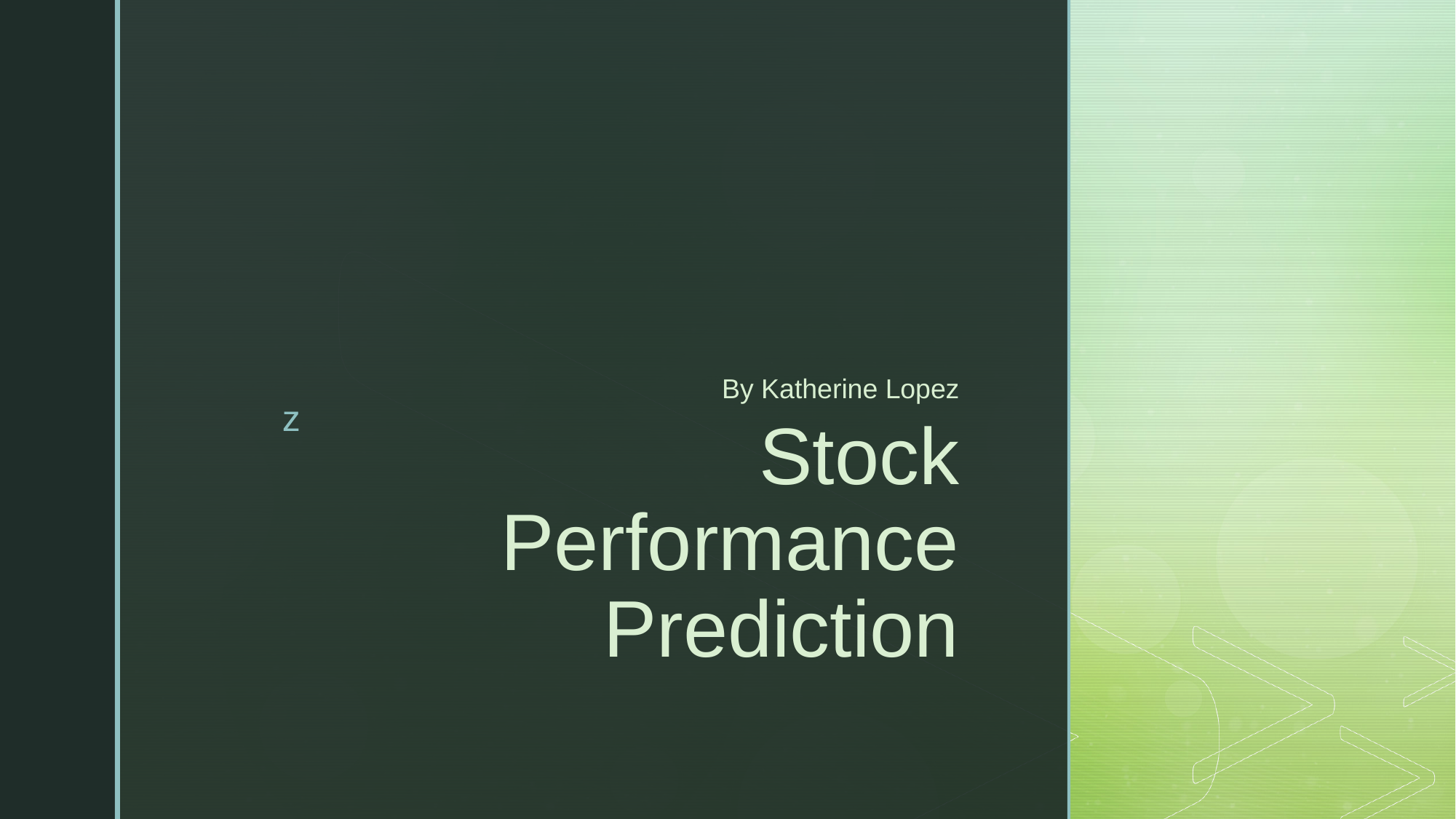

By Katherine Lopez
# Stock Performance Prediction